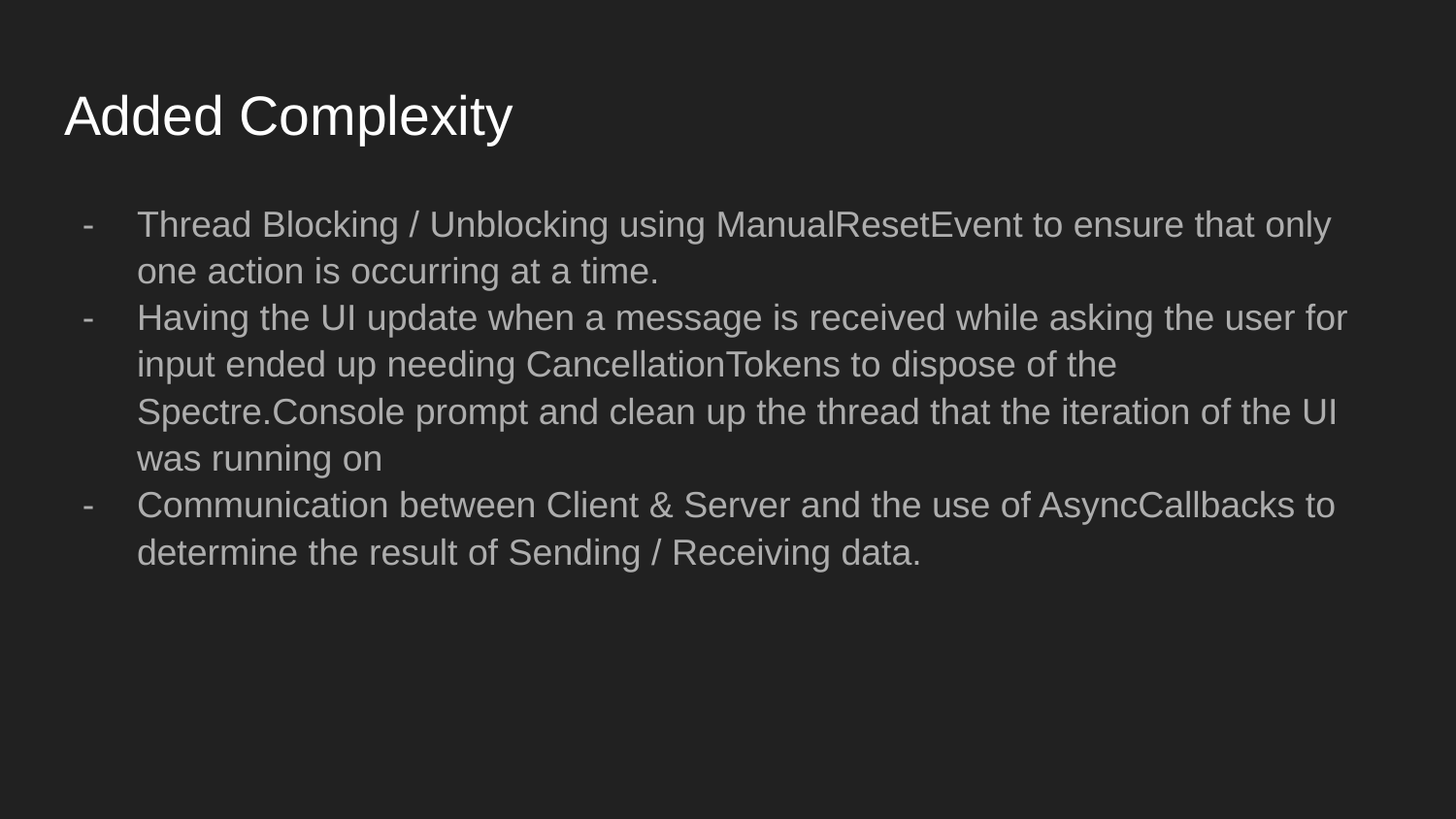

# Added Complexity
Thread Blocking / Unblocking using ManualResetEvent to ensure that only one action is occurring at a time.
Having the UI update when a message is received while asking the user for input ended up needing CancellationTokens to dispose of the Spectre.Console prompt and clean up the thread that the iteration of the UI was running on
Communication between Client & Server and the use of AsyncCallbacks to determine the result of Sending / Receiving data.